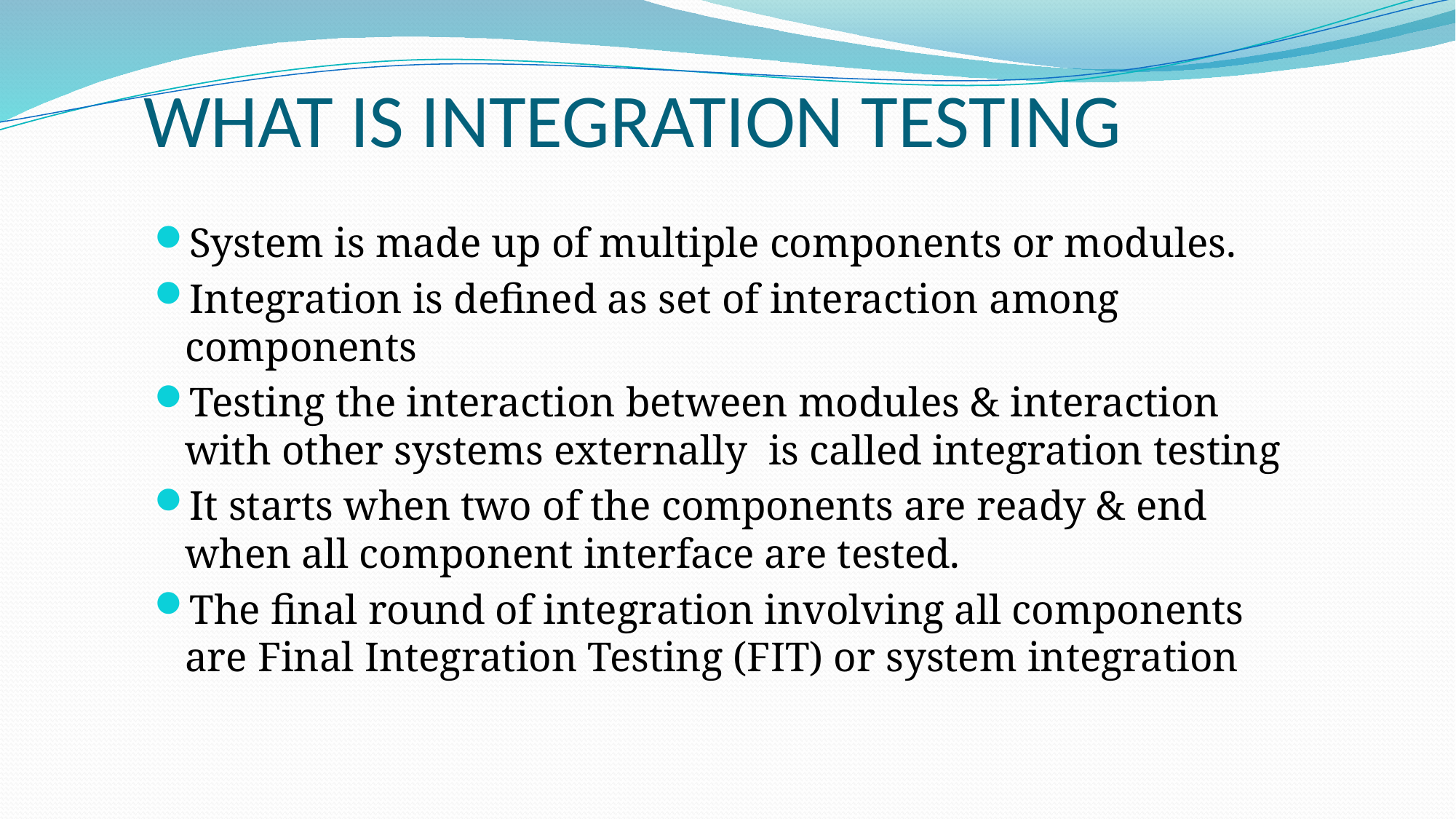

# WHAT IS INTEGRATION TESTING
System is made up of multiple components or modules.
Integration is defined as set of interaction among components
Testing the interaction between modules & interaction with other systems externally  is called integration testing
It starts when two of the components are ready & end when all component interface are tested.
The final round of integration involving all components are Final Integration Testing (FIT) or system integration